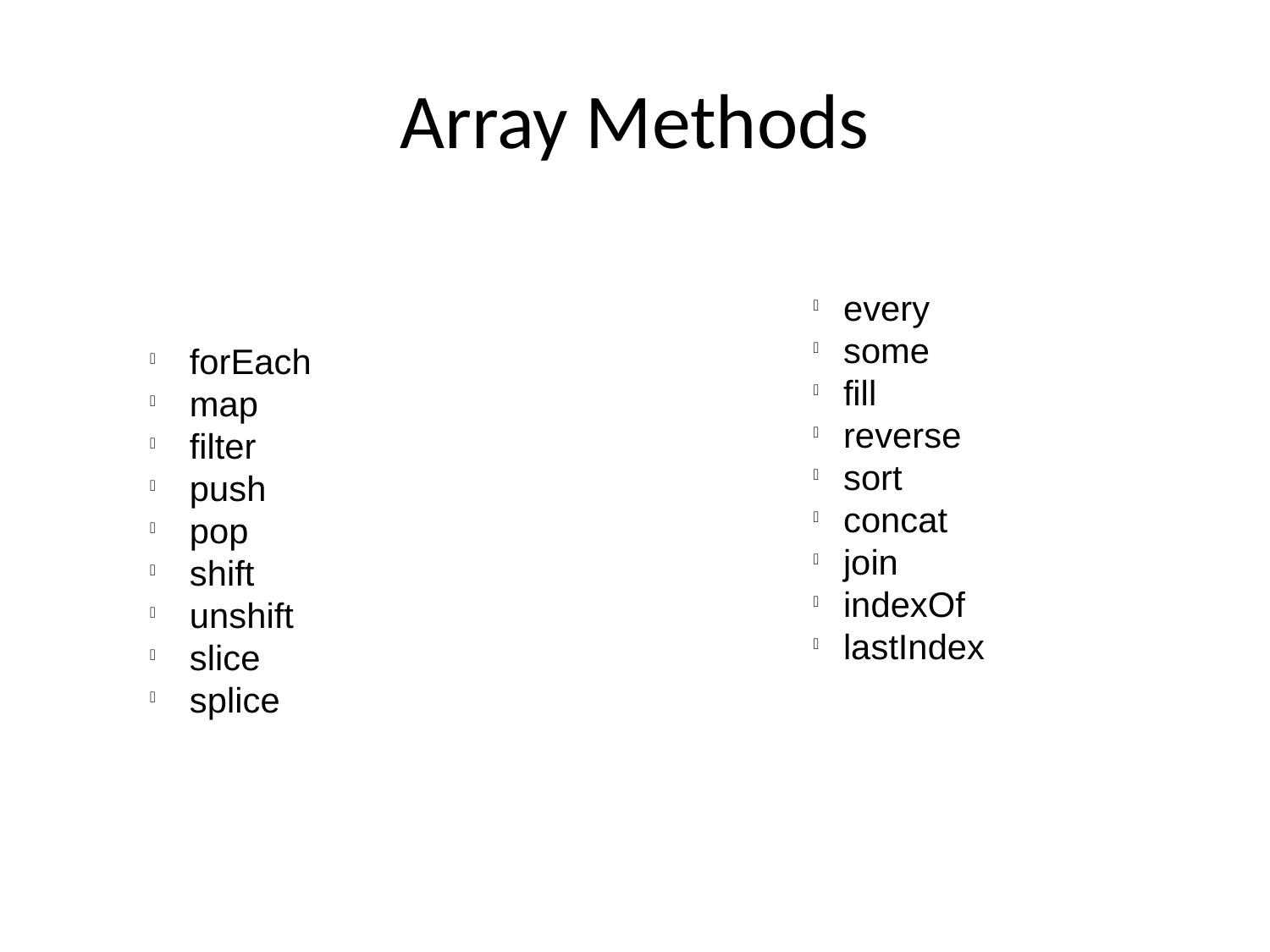

Array Methods
 forEach
 map
 filter
 push
 pop
 shift
 unshift
 slice
 splice
every
some
fill
reverse
sort
concat
join
indexOf
lastIndex